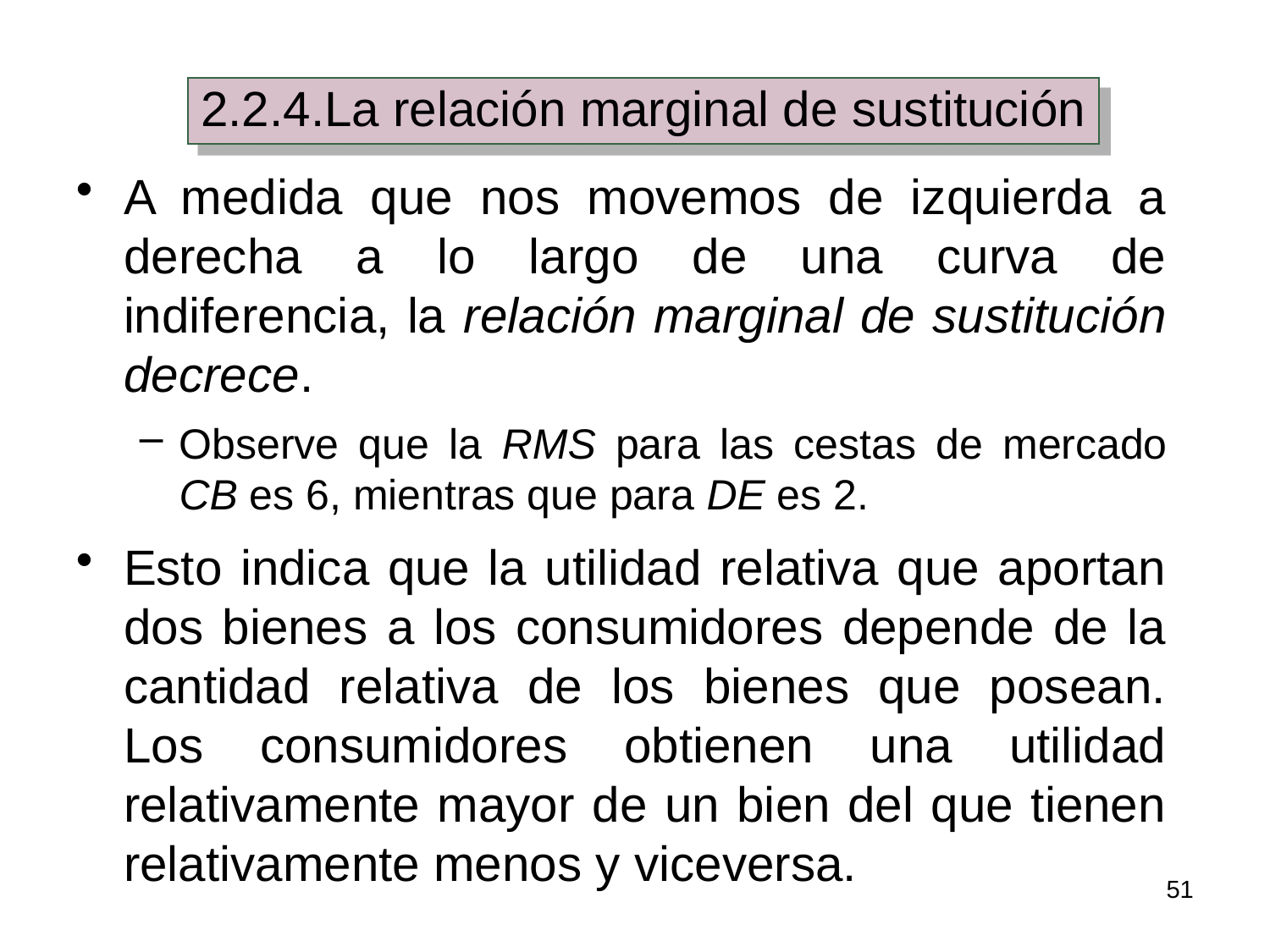

2.2.4.La relación marginal de sustitución
A medida que nos movemos de izquierda a derecha a lo largo de una curva de indiferencia, la relación marginal de sustitución decrece.
Observe que la RMS para las cestas de mercado CB es 6, mientras que para DE es 2.
Esto indica que la utilidad relativa que aportan dos bienes a los consumidores depende de la cantidad relativa de los bienes que posean. Los consumidores obtienen una utilidad relativamente mayor de un bien del que tienen relativamente menos y viceversa.
51